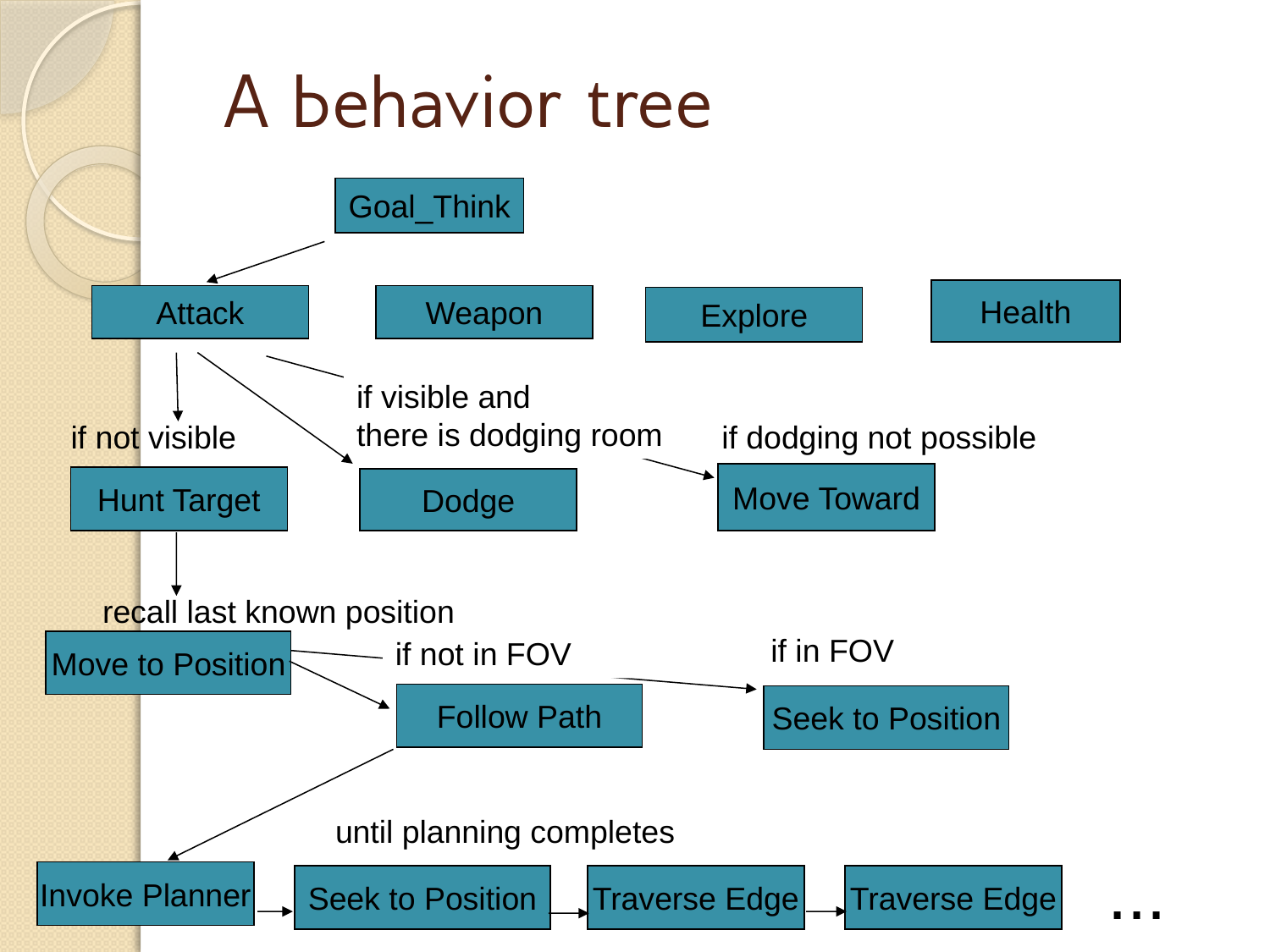

# A behavior tree
Goal_Think

Health
Attack
Weapon
Explore

if visible and
there is dodging room
if not visible
if dodging not possible
Move Toward
Hunt Target
Dodge

recall last known position
if in FOV
if not in FOV
Move to Position

Follow Path
Seek to Position

until planning completes
...
Invoke Planner
Seek to Position
Traverse Edge
Traverse Edge